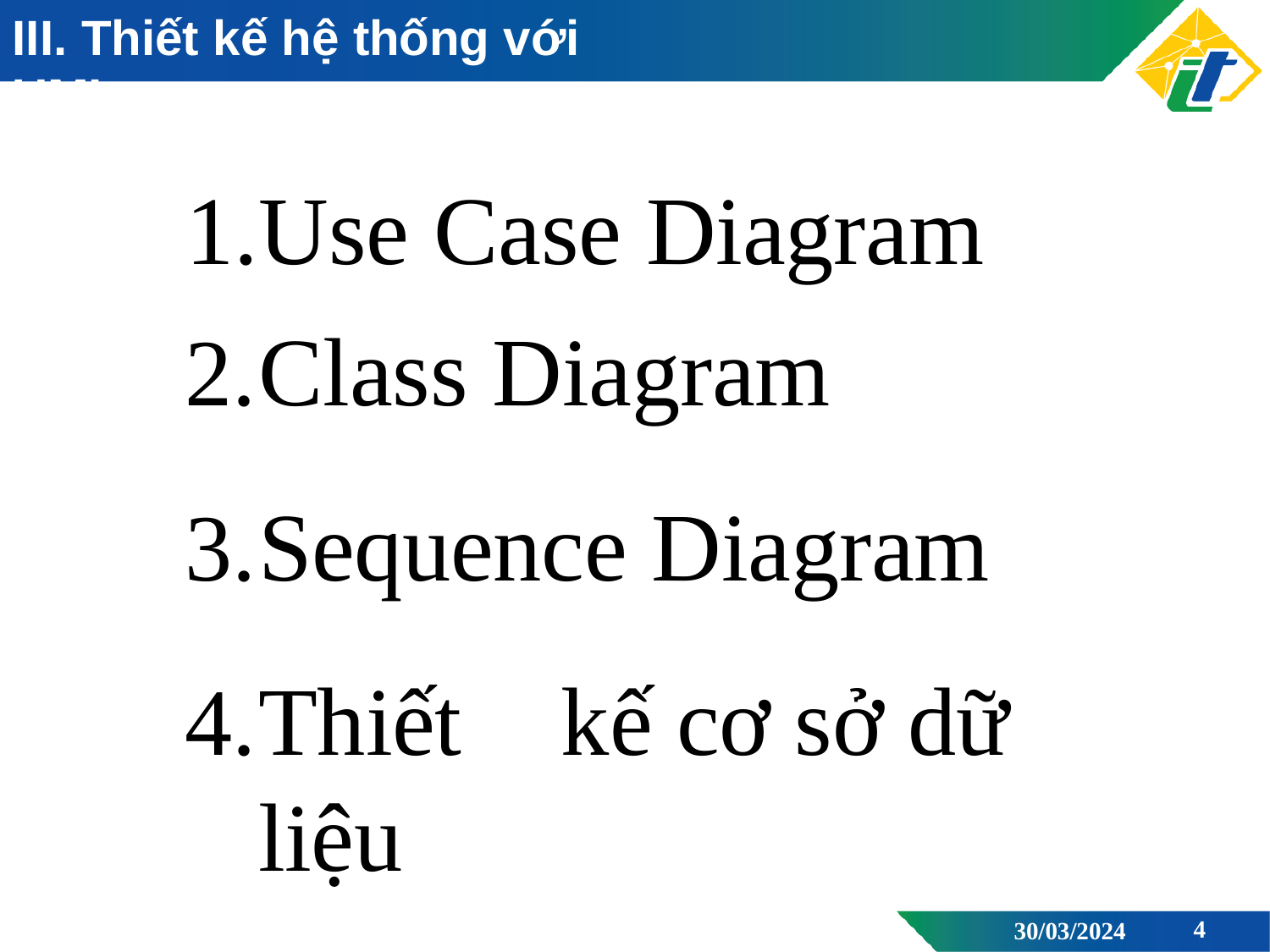

III. Thiết kế hệ thống với UML
# 1.Use Case Diagram
Class Diagram
Sequence Diagram
Thiết	kế cơ	sở dữ liệu
4
30/03/2024